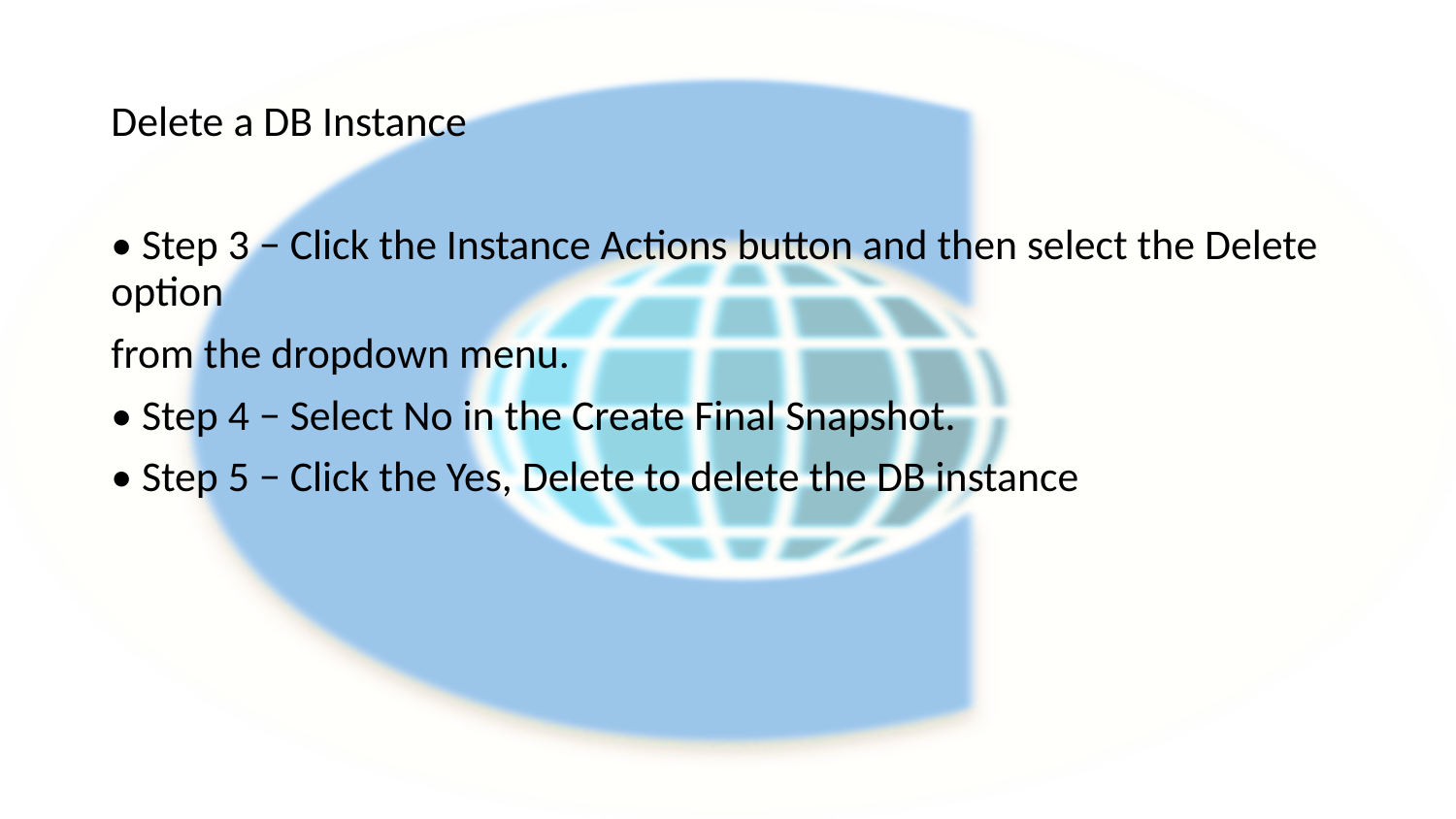

# Delete a DB Instance
• Step 3 − Click the Instance Actions button and then select the Delete option
from the dropdown menu.
• Step 4 − Select No in the Create Final Snapshot.
• Step 5 − Click the Yes, Delete to delete the DB instance